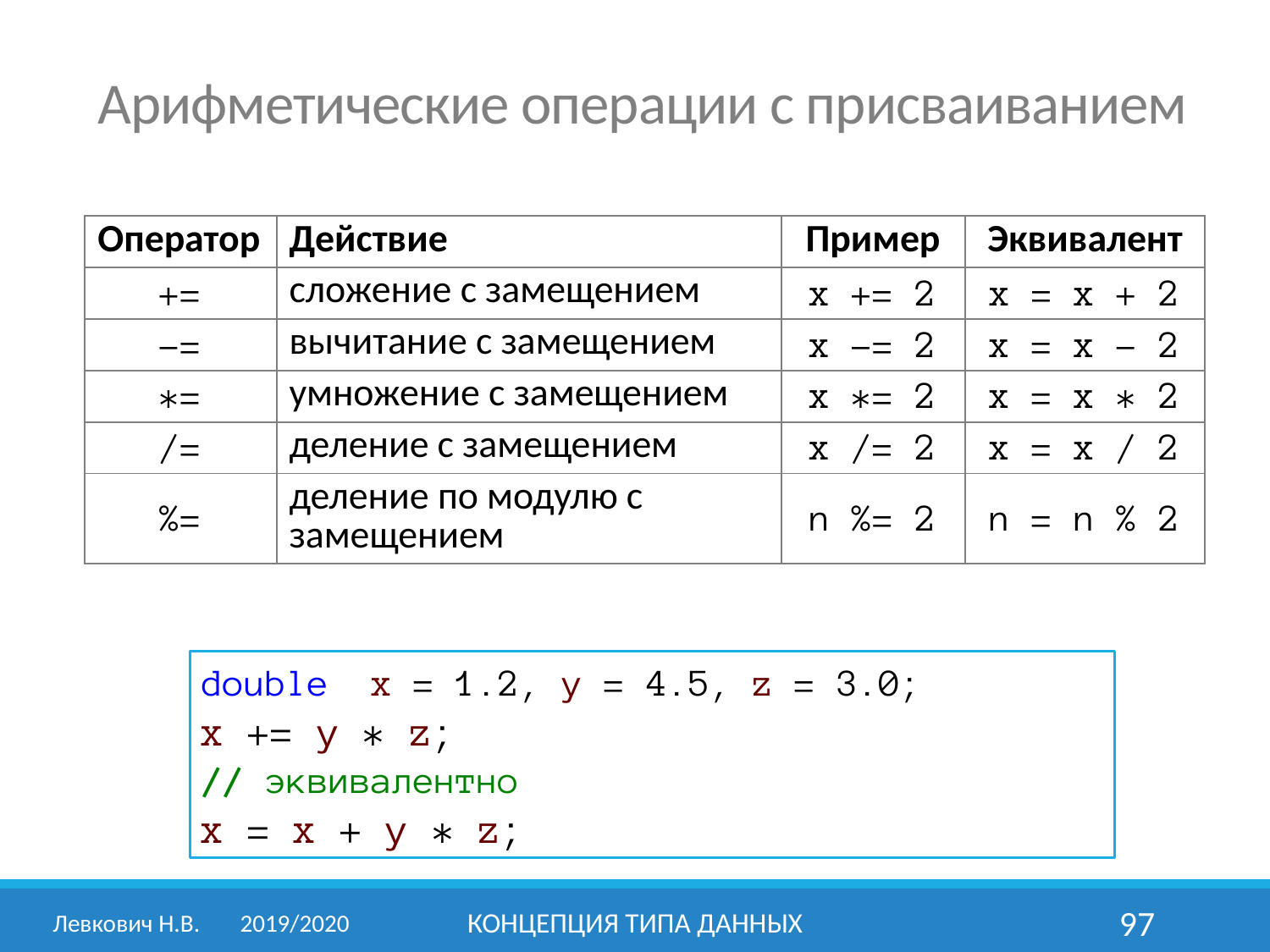

Арифметические операции с присваиванием
| Оператор | Действие | Пример | Эквивалент |
| --- | --- | --- | --- |
| += | сложение с замещением | x += 2 | x = x + 2 |
| -= | вычитание с замещением | x -= 2 | x = x - 2 |
| \*= | умножение с замещением | x \*= 2 | x = x \* 2 |
| /= | деление с замещением | x /= 2 | x = x / 2 |
| %= | деление по модулю с замещением | n %= 2 | n = n % 2 |
double  x = 1.2, y = 4.5, z = 3.0;
x += y * z;
// эквивалентно
x = x + y * z;
Левкович Н.В.	2019/2020
Концепция типа данных
97